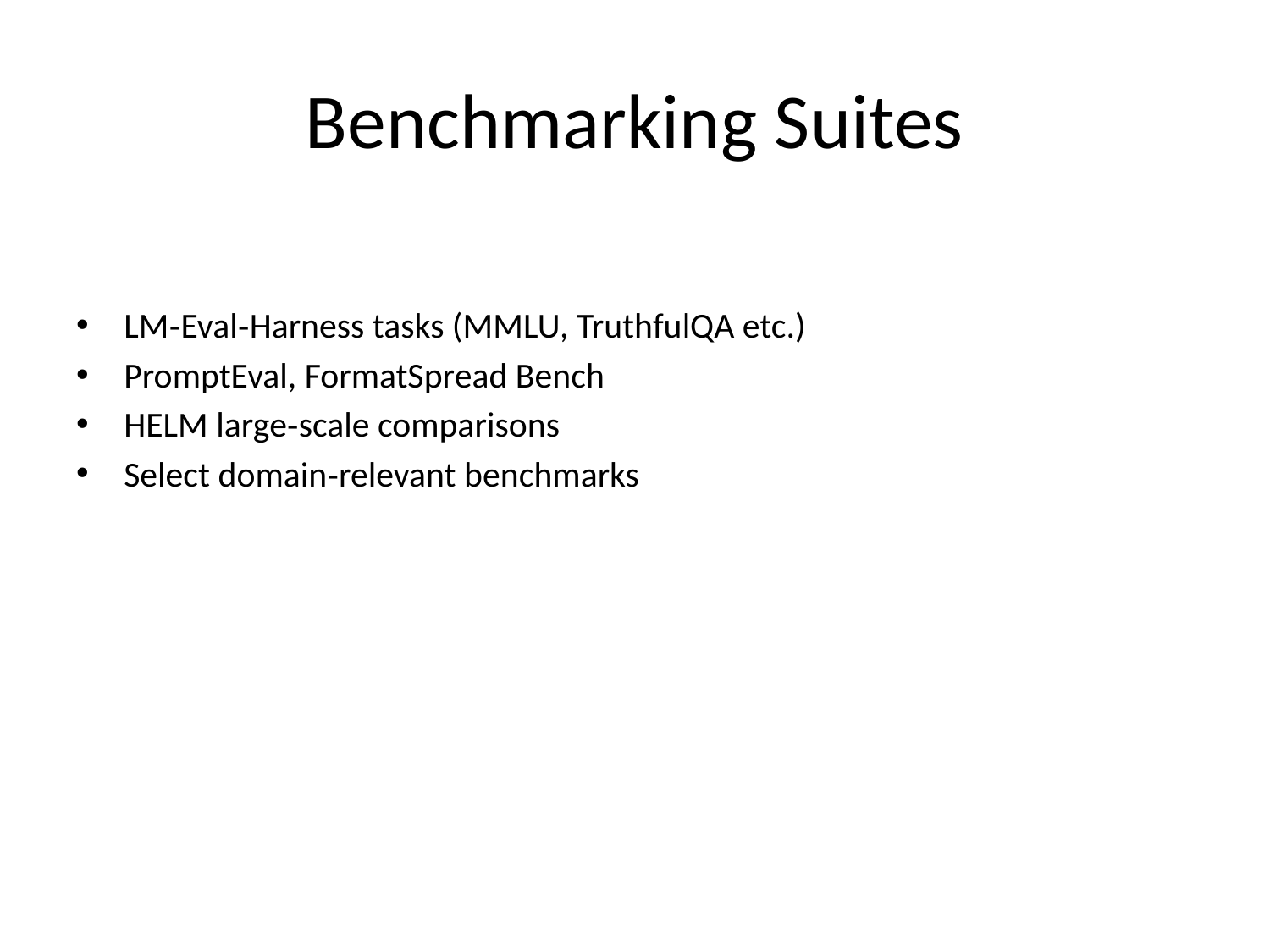

# Benchmarking Suites

LM‑Eval‑Harness tasks (MMLU, TruthfulQA etc.)
PromptEval, FormatSpread Bench
HELM large‑scale comparisons
Select domain‑relevant benchmarks